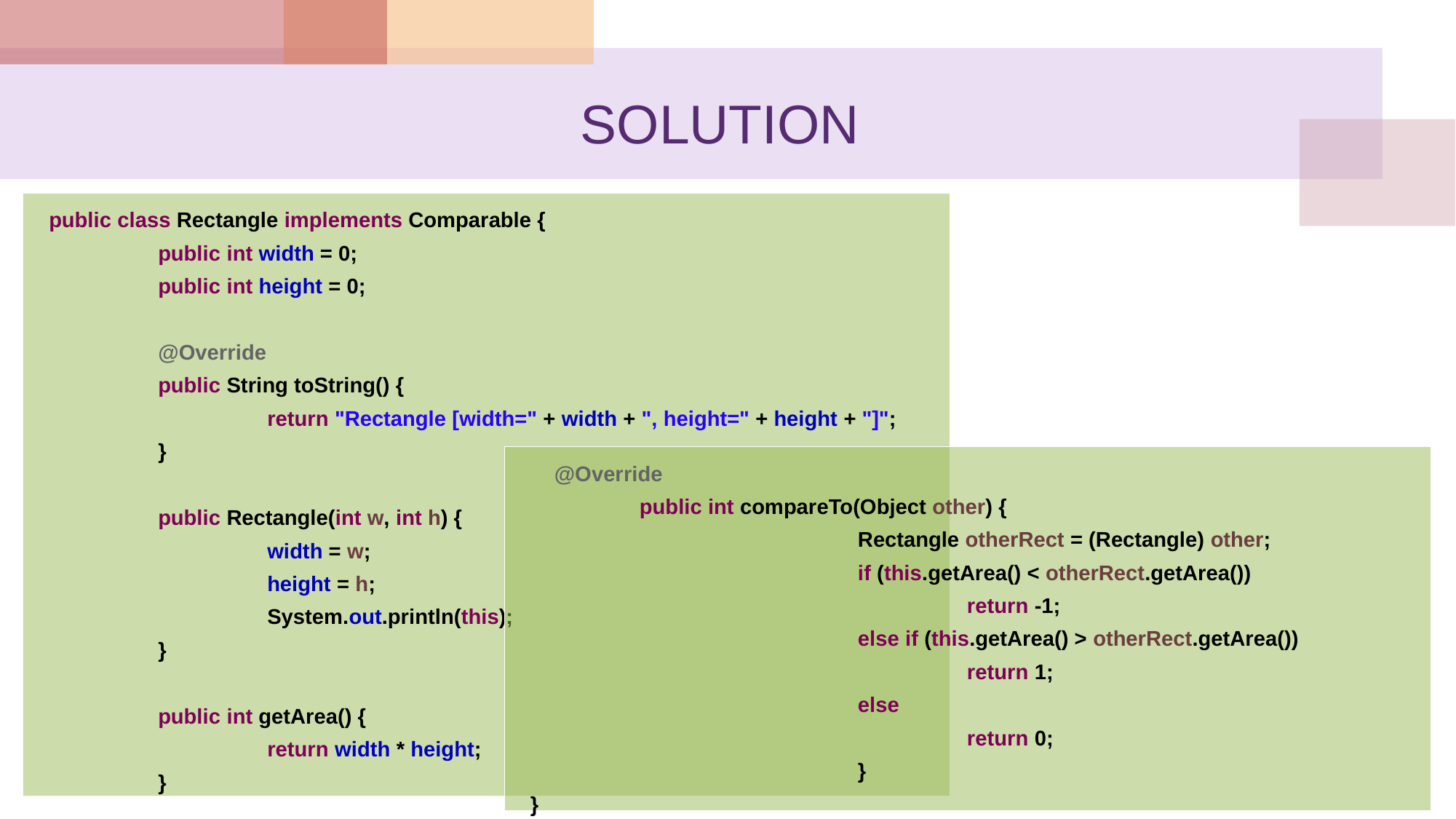

# SOLUTION
public class Rectangle implements Comparable {
	public int width = 0;
	public int height = 0;

	@Override
	public String toString() {
		return "Rectangle [width=" + width + ", height=" + height + "]";
	}

	public Rectangle(int w, int h) {
		width = w;
		height = h;
		System.out.println(this);
	}

	public int getArea() {
		return width * height;
	}
    @Override
	public int compareTo(Object other) {
			Rectangle otherRect = (Rectangle) other;
			if (this.getArea() < otherRect.getArea())
				return -1;
			else if (this.getArea() > otherRect.getArea())
				return 1;
			else
				return 0;
			}
}